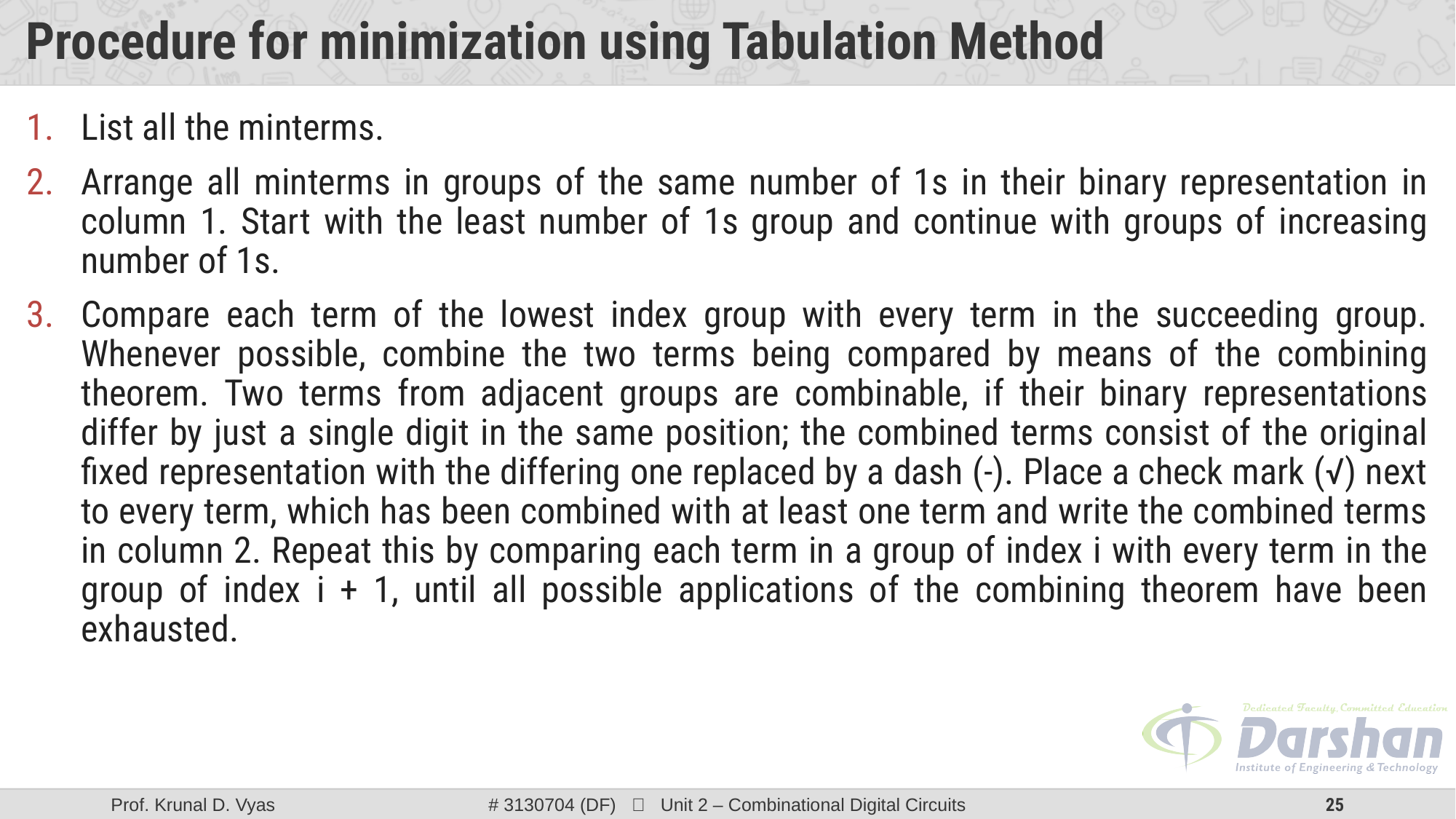

# Procedure for minimization using Tabulation Method
List all the minterms.
Arrange all minterms in groups of the same number of 1s in their binary representation in column 1. Start with the least number of 1s group and continue with groups of increasing number of 1s.
Compare each term of the lowest index group with every term in the succeeding group. Whenever possible, combine the two terms being compared by means of the combining theorem. Two terms from adjacent groups are combinable, if their binary representations differ by just a single digit in the same position; the combined terms consist of the original fixed representation with the differing one replaced by a dash (-). Place a check mark (√) next to every term, which has been combined with at least one term and write the combined terms in column 2. Repeat this by comparing each term in a group of index i with every term in the group of index i + 1, until all possible applications of the combining theorem have been exhausted.